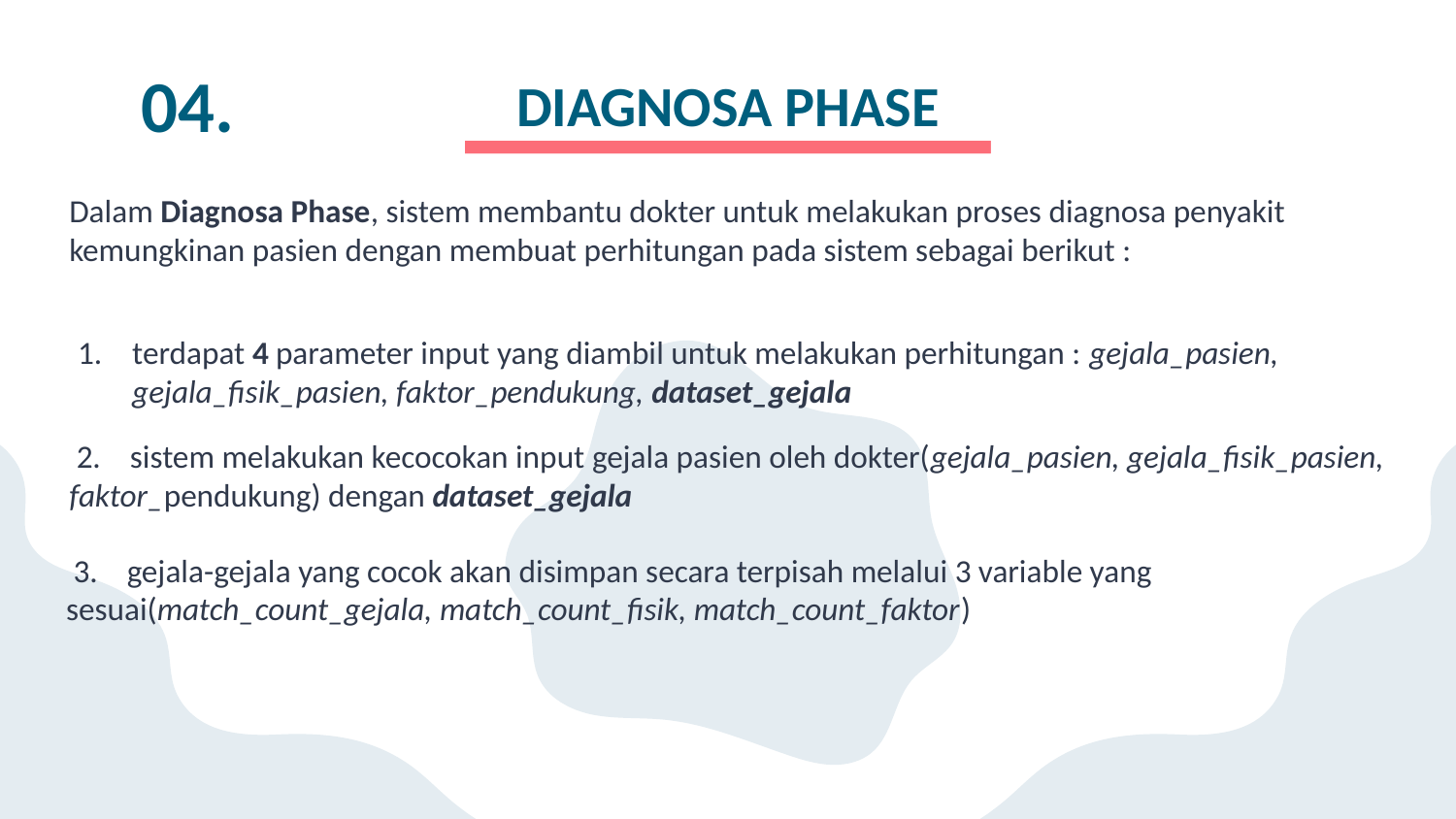

# DIAGNOSA PHASE
04.
Dalam Diagnosa Phase, sistem membantu dokter untuk melakukan proses diagnosa penyakit kemungkinan pasien dengan membuat perhitungan pada sistem sebagai berikut :
terdapat 4 parameter input yang diambil untuk melakukan perhitungan : gejala_pasien, gejala_fisik_pasien, faktor_pendukung, dataset_gejala
 2.    sistem melakukan kecocokan input gejala pasien oleh dokter(gejala_pasien, gejala_fisik_pasien, faktor_pendukung) dengan dataset_gejala
 3.    gejala-gejala yang cocok akan disimpan secara terpisah melalui 3 variable yang sesuai(match_count_gejala, match_count_fisik, match_count_faktor)